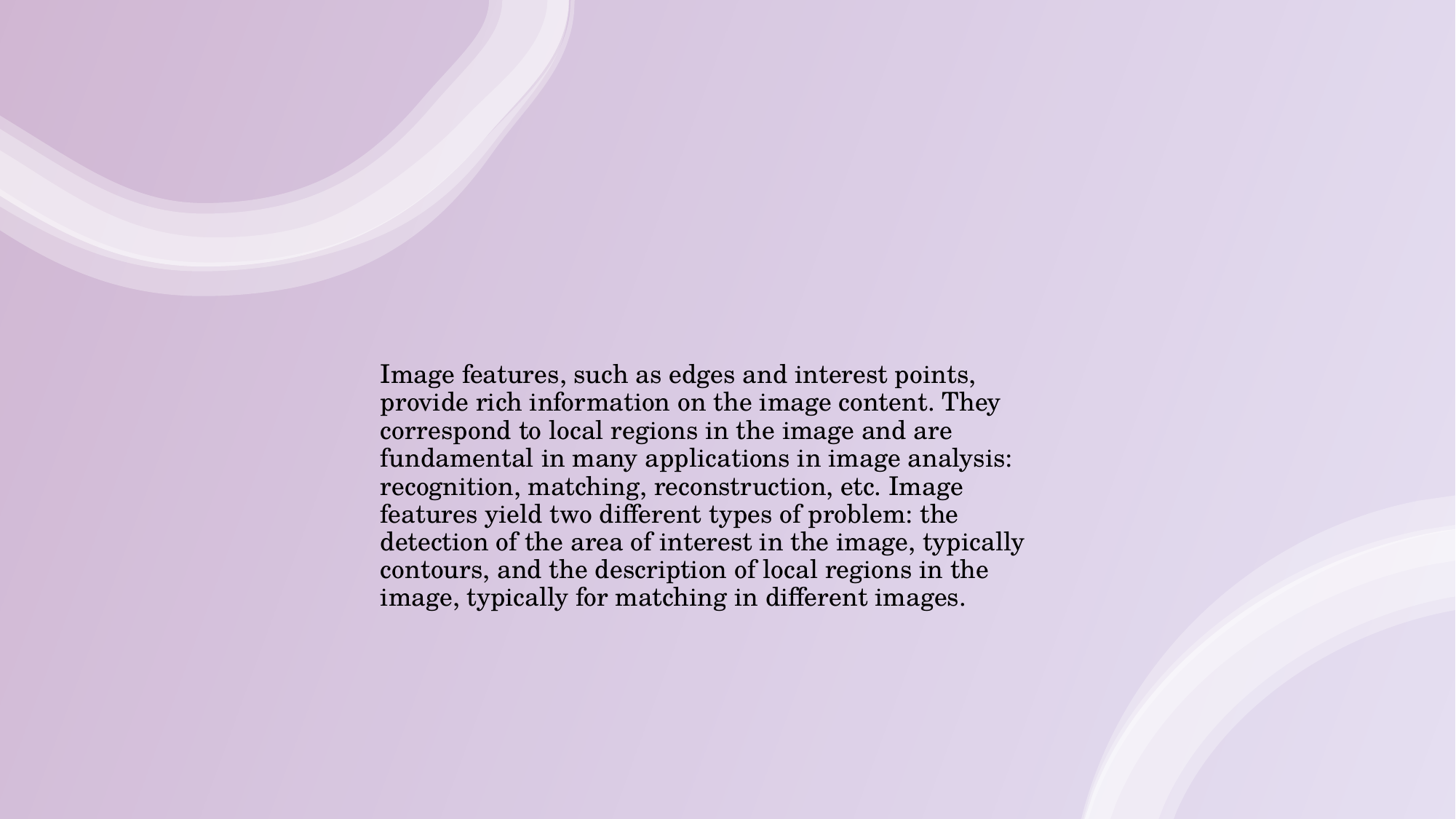

Image features, such as edges and interest points, provide rich information on the image content. They correspond to local regions in the image and are fundamental in many applications in image analysis: recognition, matching, reconstruction, etc. Image features yield two different types of problem: the detection of the area of interest in the image, typically contours, and the description of local regions in the image, typically for matching in different images.